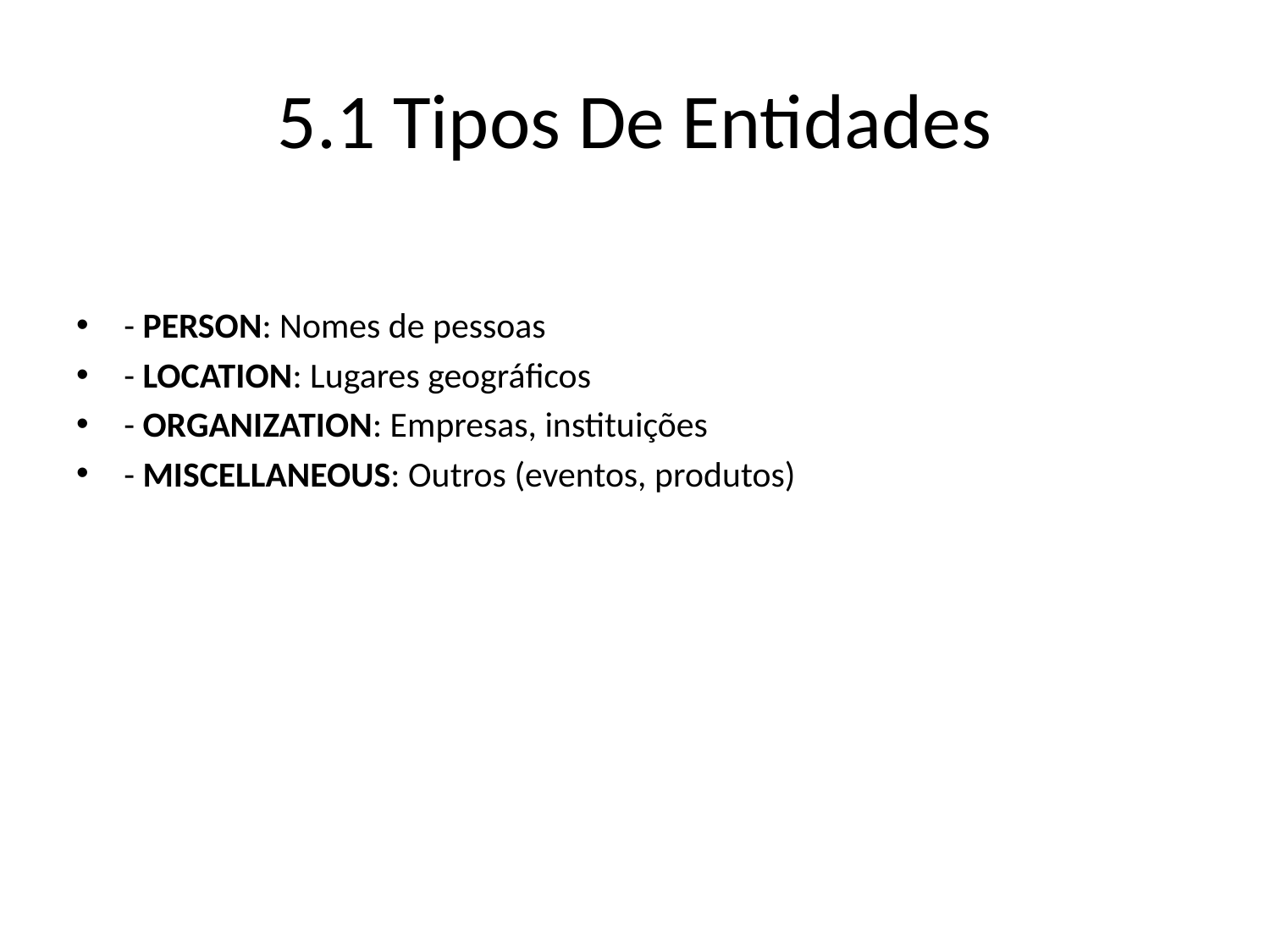

# 5.1 Tipos De Entidades

- PERSON: Nomes de pessoas
- LOCATION: Lugares geográficos
- ORGANIZATION: Empresas, instituições
- MISCELLANEOUS: Outros (eventos, produtos)